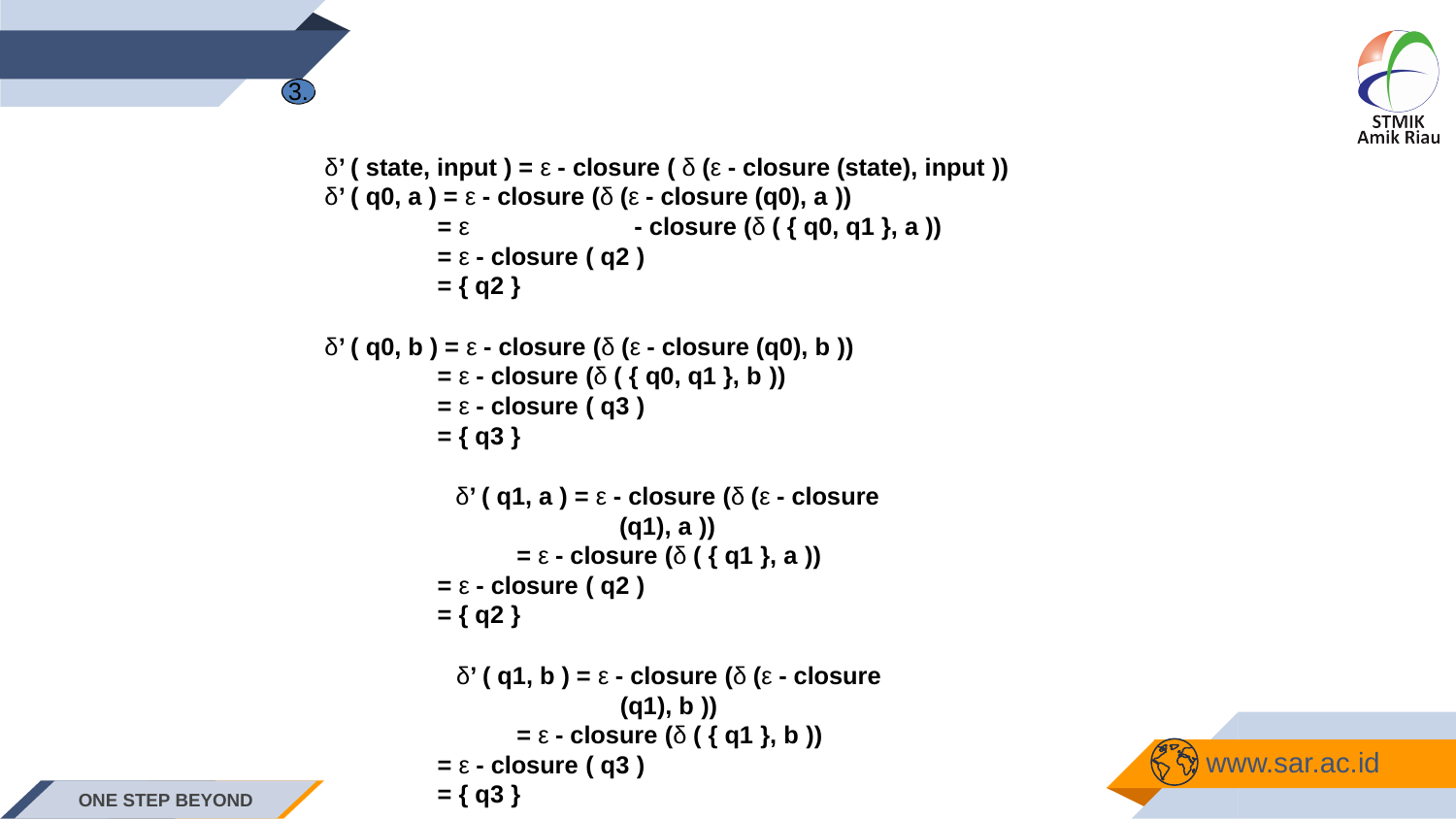

3.

δ’ ( state, input ) = ε - closure ( δ (ε - closure (state), input ))
δ’ ( q0, a ) = ε - closure (δ (ε - closure (q0), a ))
= ε 	- closure (δ ( { q0, q1 }, a ))
= ε - closure ( q2 )
= { q2 }

δ’ ( q0, b ) = ε - closure (δ (ε - closure (q0), b ))
= ε - closure (δ ( { q0, q1 }, b ))
= ε - closure ( q3 )
= { q3 }

δ’ ( q1, a ) = ε - closure (δ (ε - closure (q1), a ))
= ε - closure (δ ( { q1 }, a ))
= ε - closure ( q2 )
= { q2 }

δ’ ( q1, b ) = ε - closure (δ (ε - closure (q1), b ))
= ε - closure (δ ( { q1 }, b ))
= ε - closure ( q3 )
= { q3 }